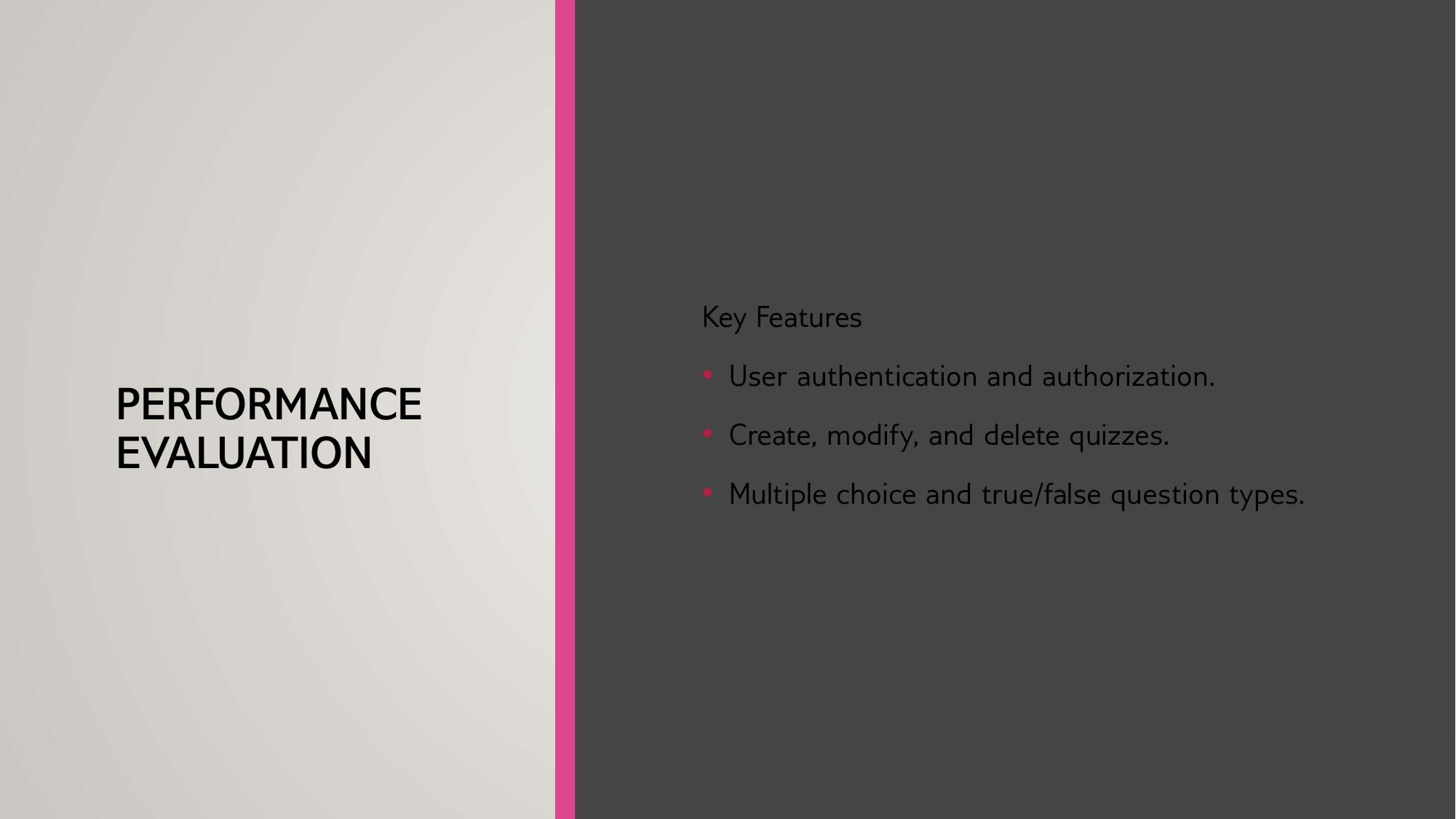

# Performance evaluation
Key Features
User authentication and authorization.
Create, modify, and delete quizzes.
Multiple choice and true/false question types.